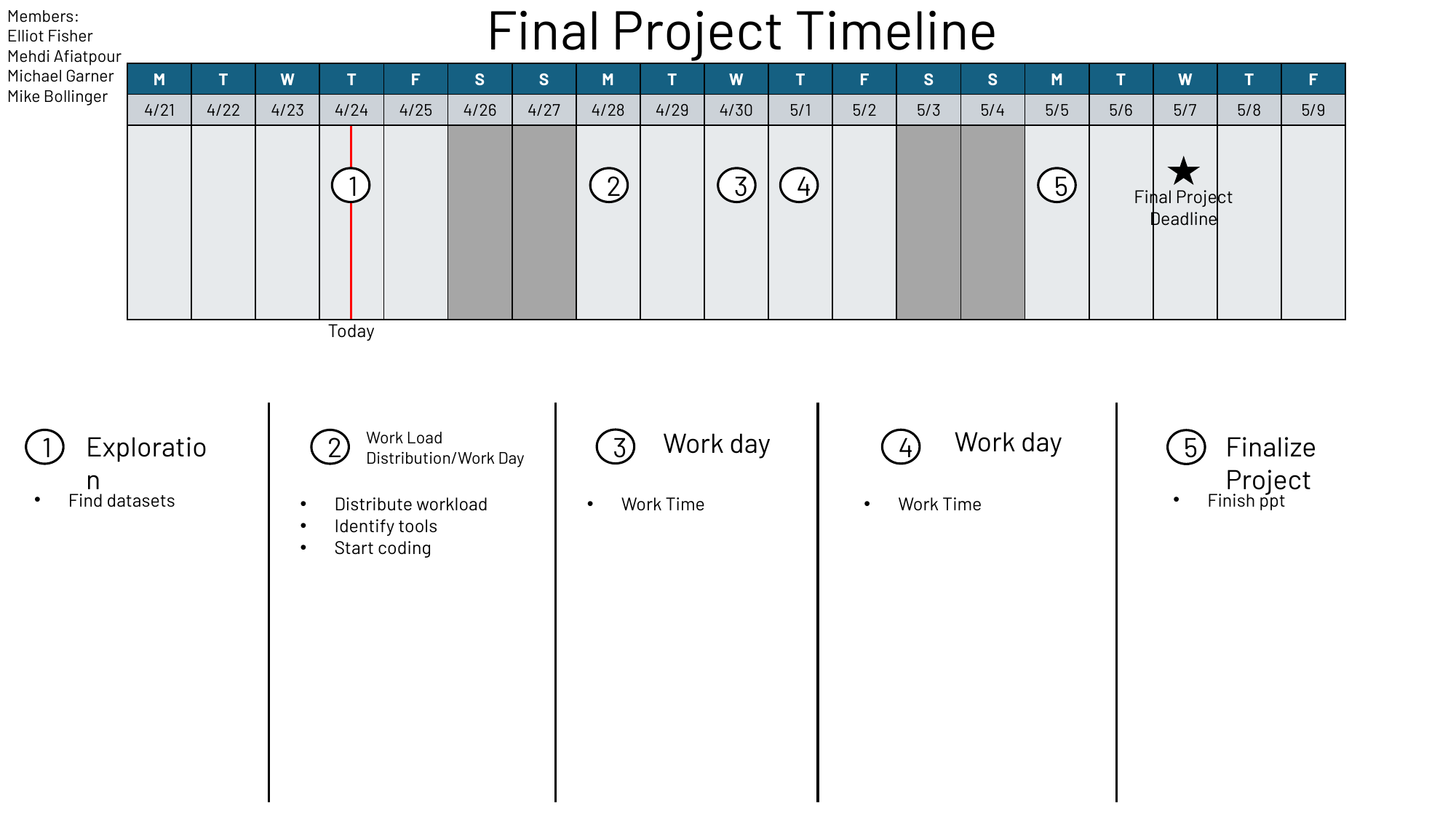

Members:
Elliot Fisher
Mehdi Afiatpour
Michael Garner
Mike Bollinger
Final Project Timeline
| M | T | W | T | F | S | S | M | T | W | T | F | S | S | M | T | W | T | F |
| --- | --- | --- | --- | --- | --- | --- | --- | --- | --- | --- | --- | --- | --- | --- | --- | --- | --- | --- |
| 4/21 | 4/22 | 4/23 | 4/24 | 4/25 | 4/26 | 4/27 | 4/28 | 4/29 | 4/30 | 5/1 | 5/2 | 5/3 | 5/4 | 5/5 | 5/6 | 5/7 | 5/8 | 5/9 |
|  |  |  |  |  |  |  |  |  |  |  |  |  |  |  |  |  |  |  |

1
2
3
4
5
Final Project
Deadline
Today
Work day
Work day
Work Load Distribution/Work Day
Exploration
Finalize Project
3
4
1
2
5
Finish ppt
Find datasets
Work Time
Work Time
Distribute workload
Identify tools
Start coding